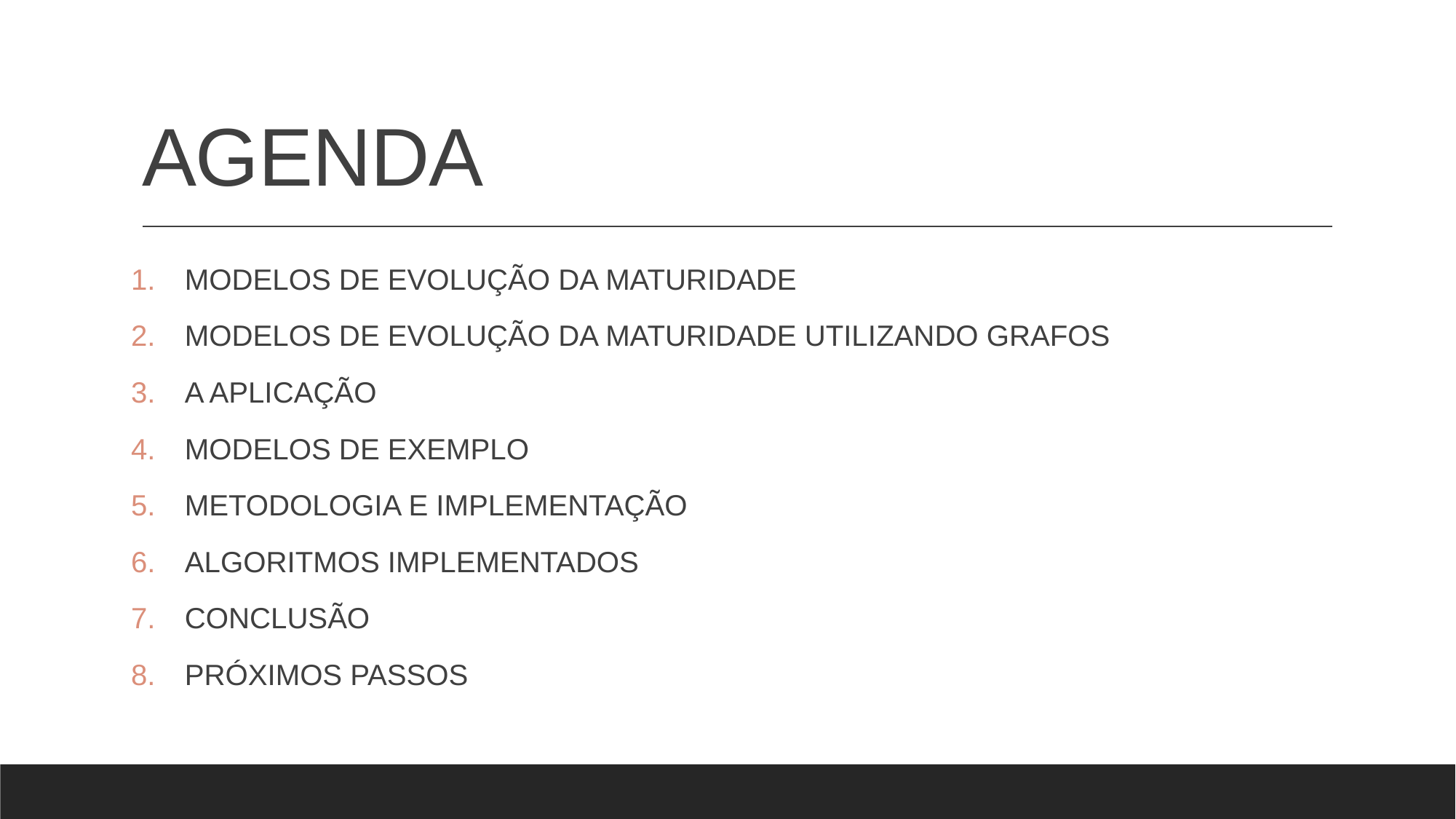

# AGENDA
MODELOS DE EVOLUÇÃO DA MATURIDADE
MODELOS DE EVOLUÇÃO DA MATURIDADE UTILIZANDO GRAFOS
A APLICAÇÃO
MODELOS DE EXEMPLO
METODOLOGIA E IMPLEMENTAÇÃO
ALGORITMOS IMPLEMENTADOS
CONCLUSÃO
PRÓXIMOS PASSOS